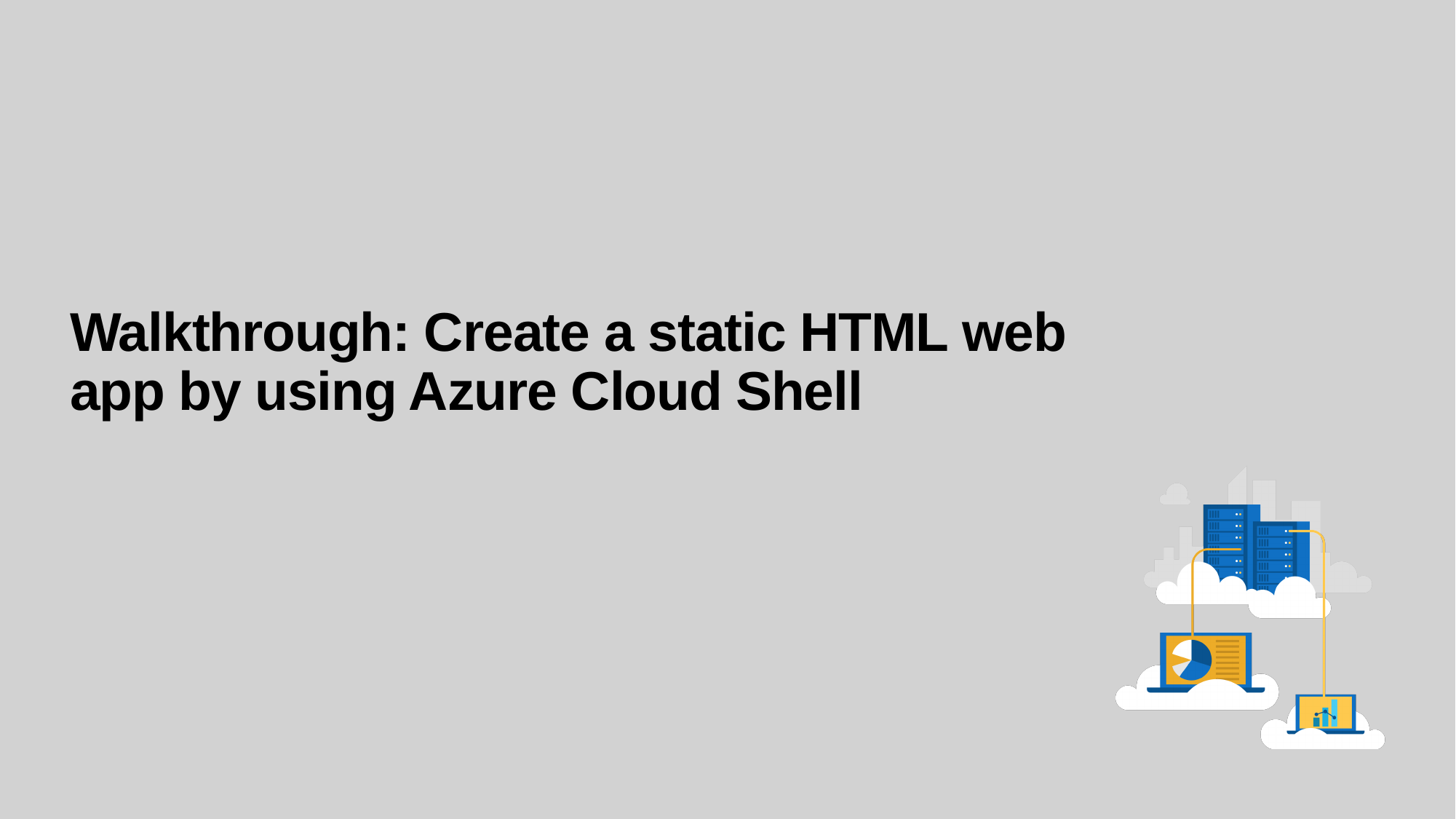

# Walkthrough: Create a static HTML web app by using Azure Cloud Shell